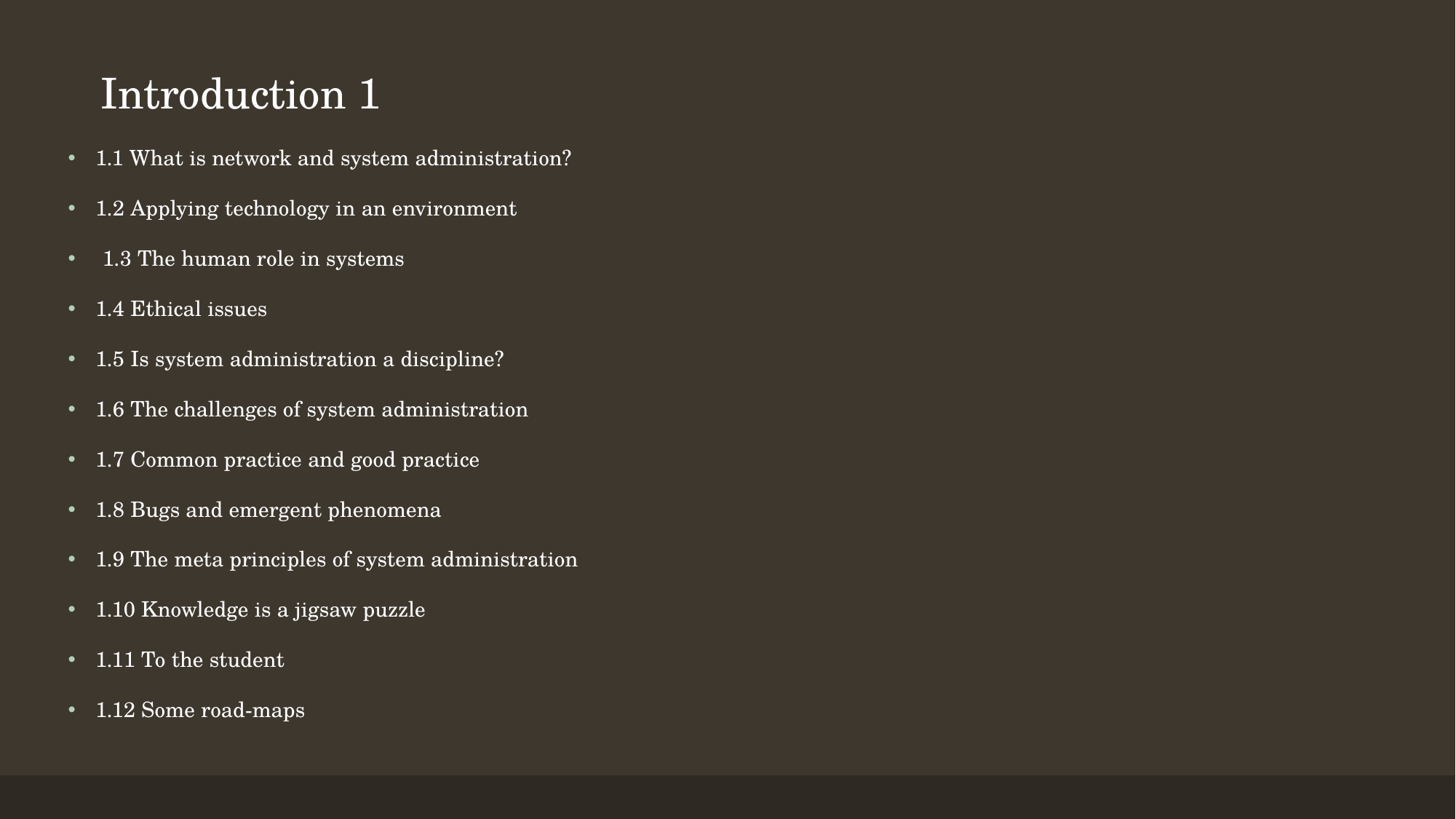

# Introduction 1

1.1 What is network and system administration?
1.2 Applying technology in an environment
 1.3 The human role in systems
1.4 Ethical issues
1.5 Is system administration a discipline?
1.6 The challenges of system administration
1.7 Common practice and good practice
1.8 Bugs and emergent phenomena
1.9 The meta principles of system administration
1.10 Knowledge is a jigsaw puzzle
1.11 To the student
1.12 Some road-maps